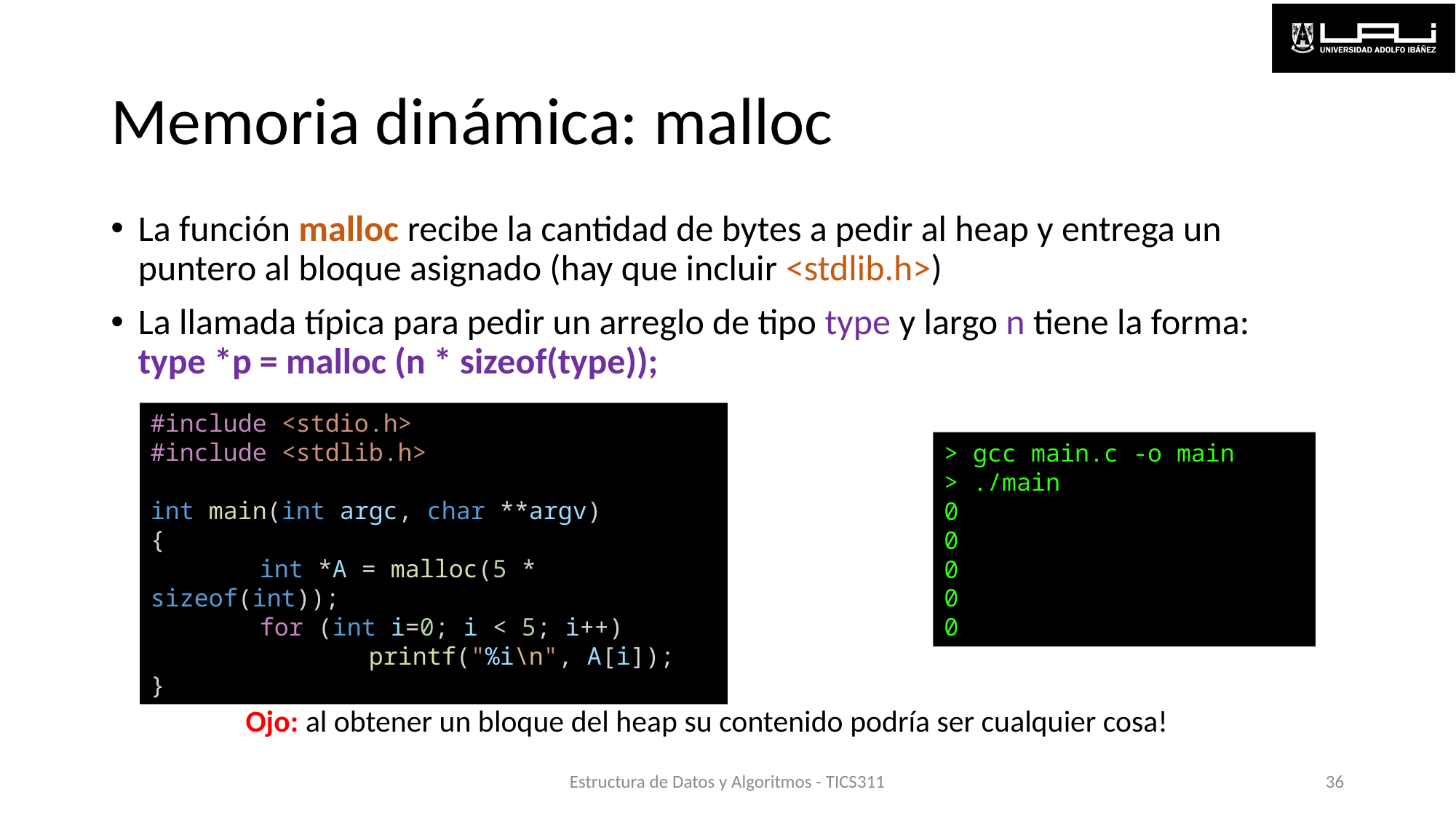

# Memoria dinámica: malloc
La función malloc recibe la cantidad de bytes a pedir al heap y entrega un puntero al bloque asignado (hay que incluir <stdlib.h>)
La llamada típica para pedir un arreglo de tipo type y largo n tiene la forma:
type *p = malloc (n * sizeof(type));
#include <stdio.h>
#include <stdlib.h>

int main(int argc, char **argv)
{
	int *A = malloc(5 * sizeof(int));
	for (int i=0; i < 5; i++)
		printf("%i\n", A[i]);
}
> gcc main.c -o main
> ./main
0
0
0
0
0
Ojo: al obtener un bloque del heap su contenido podría ser cualquier cosa!
Estructura de Datos y Algoritmos - TICS311
36